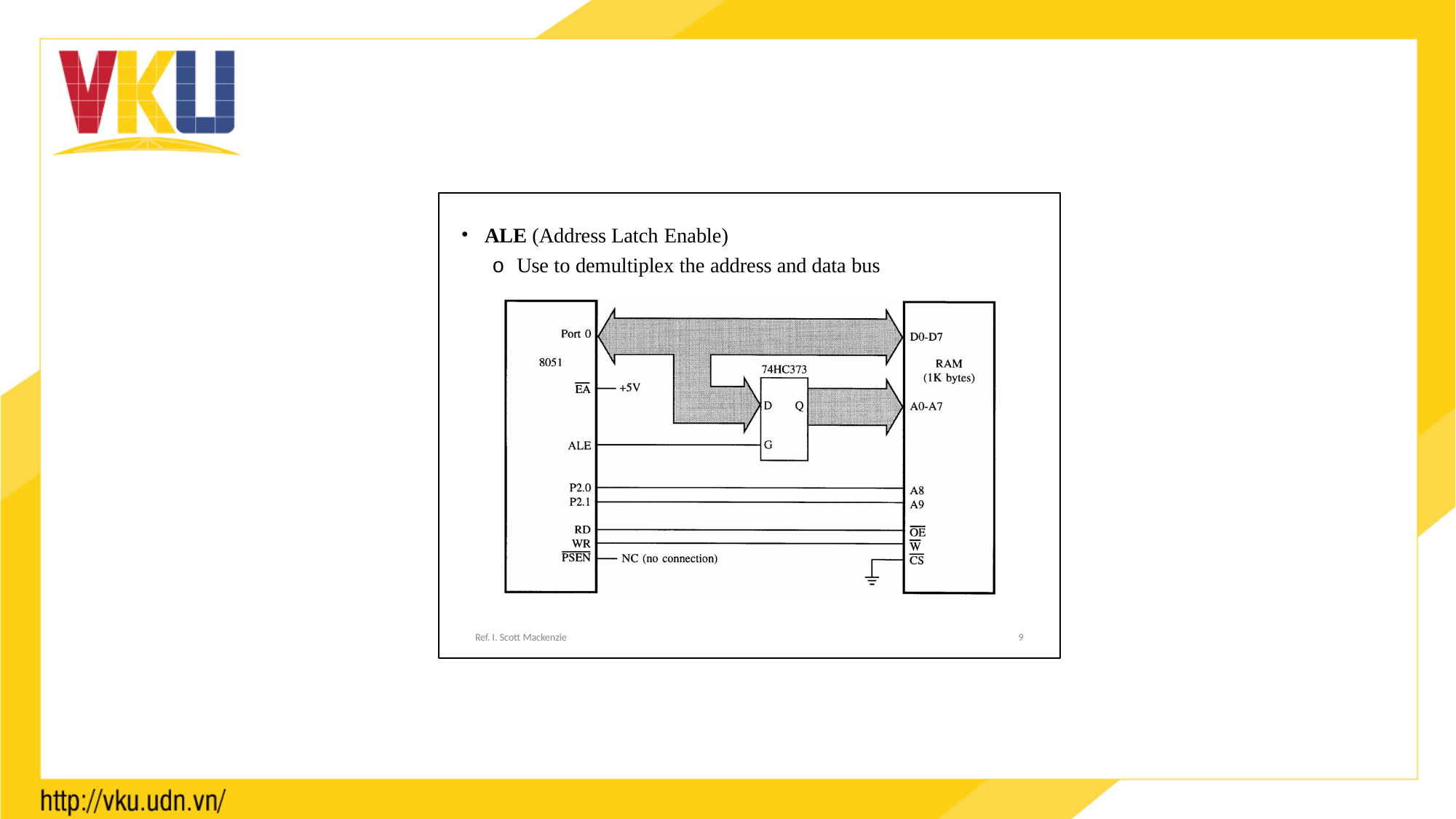

ĐH Bách Khoa - ĐHQG TP.HCM
 - chithong@hcmut.edu.vn

ALE (Address Latch Enable)
o Use to demultiplex the address and data bus

9
Ref. I. Scott Mackenzie

9